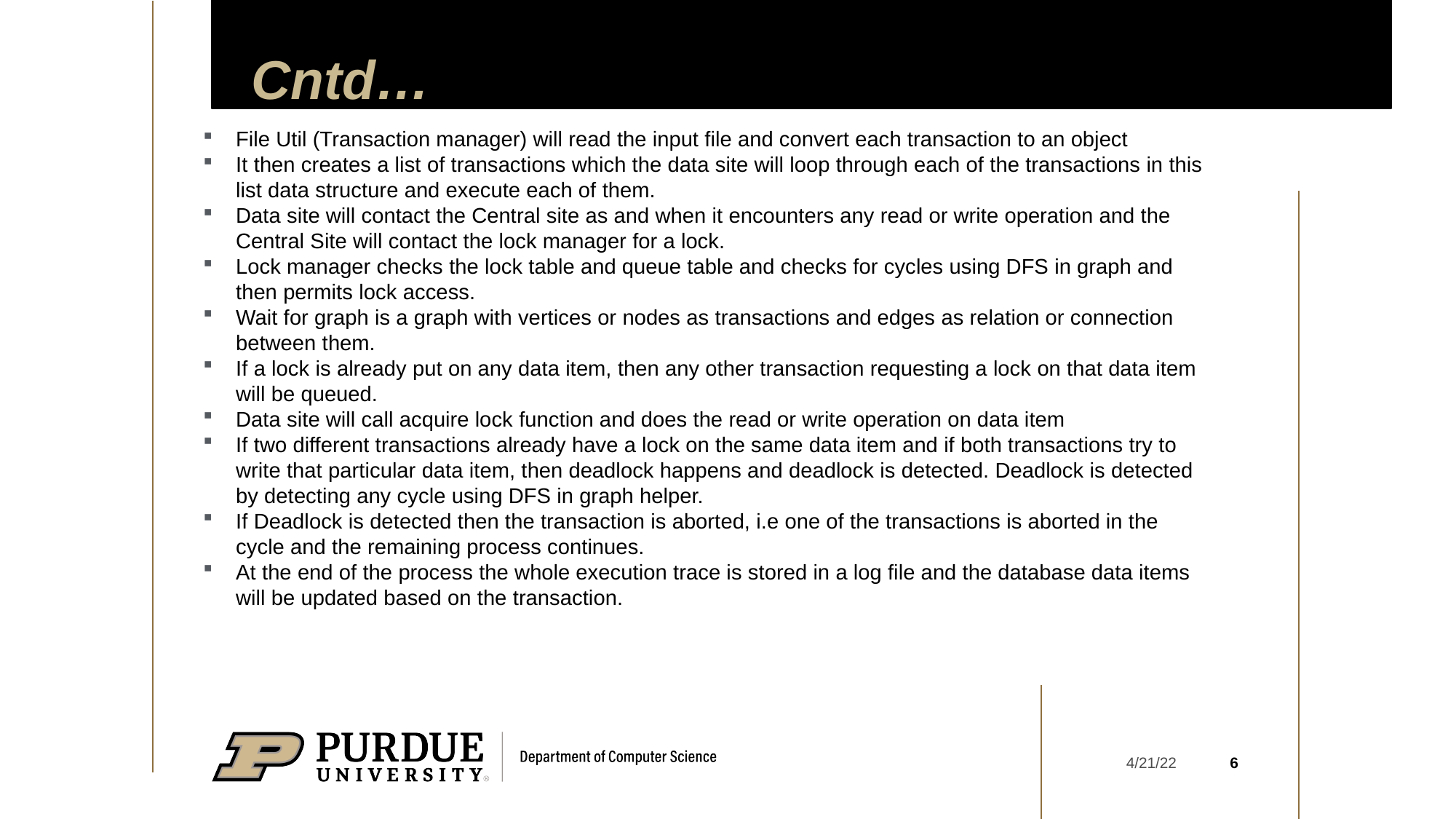

# Cntd…
File Util (Transaction manager) will read the input file and convert each transaction to an object
It then creates a list of transactions which the data site will loop through each of the transactions in this list data structure and execute each of them.
Data site will contact the Central site as and when it encounters any read or write operation and the Central Site will contact the lock manager for a lock.
Lock manager checks the lock table and queue table and checks for cycles using DFS in graph and then permits lock access.
Wait for graph is a graph with vertices or nodes as transactions and edges as relation or connection between them.
If a lock is already put on any data item, then any other transaction requesting a lock on that data item will be queued.
Data site will call acquire lock function and does the read or write operation on data item
If two different transactions already have a lock on the same data item and if both transactions try to write that particular data item, then deadlock happens and deadlock is detected. Deadlock is detected by detecting any cycle using DFS in graph helper.
If Deadlock is detected then the transaction is aborted, i.e one of the transactions is aborted in the cycle and the remaining process continues.
At the end of the process the whole execution trace is stored in a log file and the database data items will be updated based on the transaction.

6
4/21/22